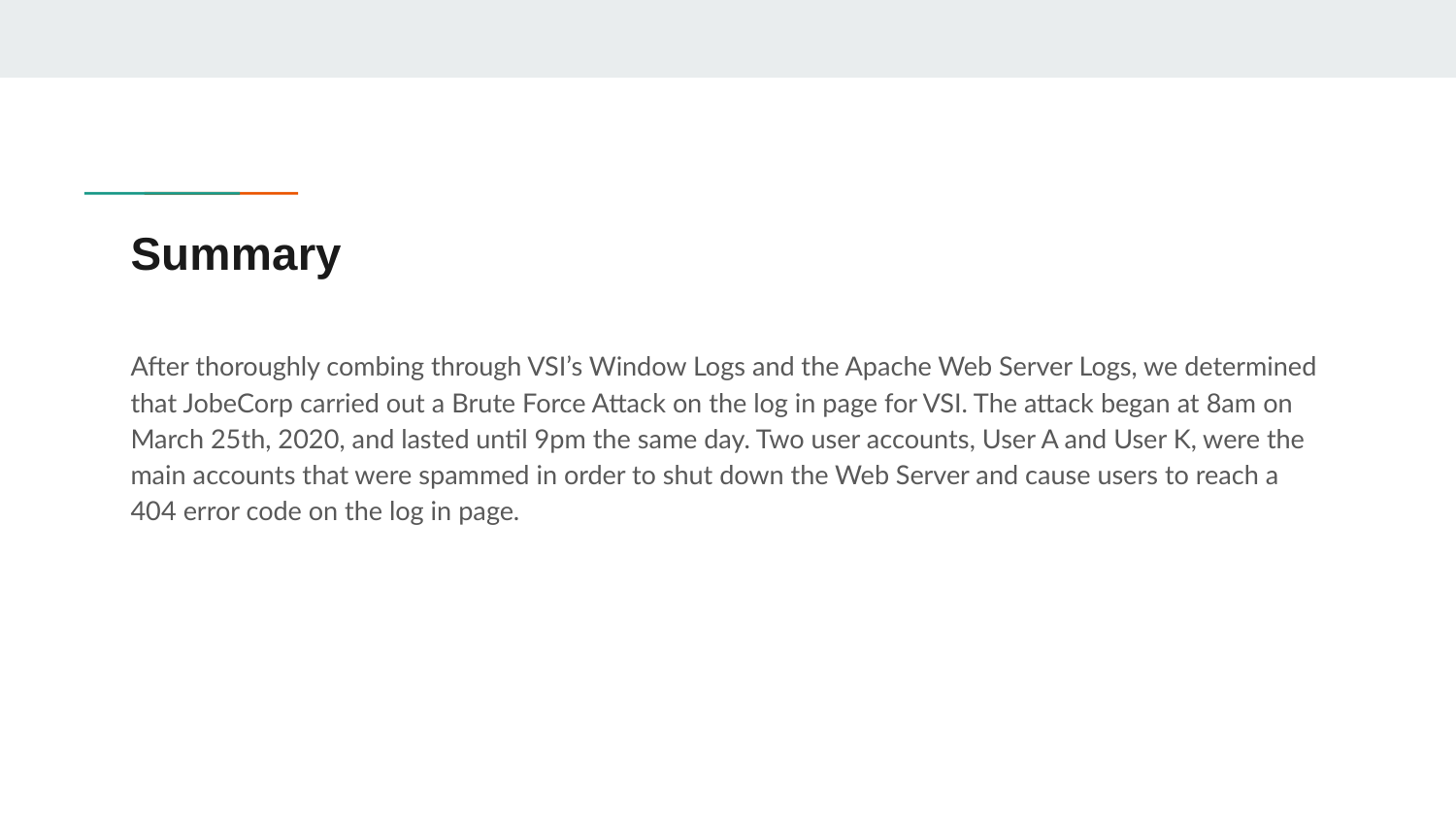

# Summary
After thoroughly combing through VSI’s Window Logs and the Apache Web Server Logs, we determined that JobeCorp carried out a Brute Force Attack on the log in page for VSI. The attack began at 8am on March 25th, 2020, and lasted until 9pm the same day. Two user accounts, User A and User K, were the main accounts that were spammed in order to shut down the Web Server and cause users to reach a 404 error code on the log in page.